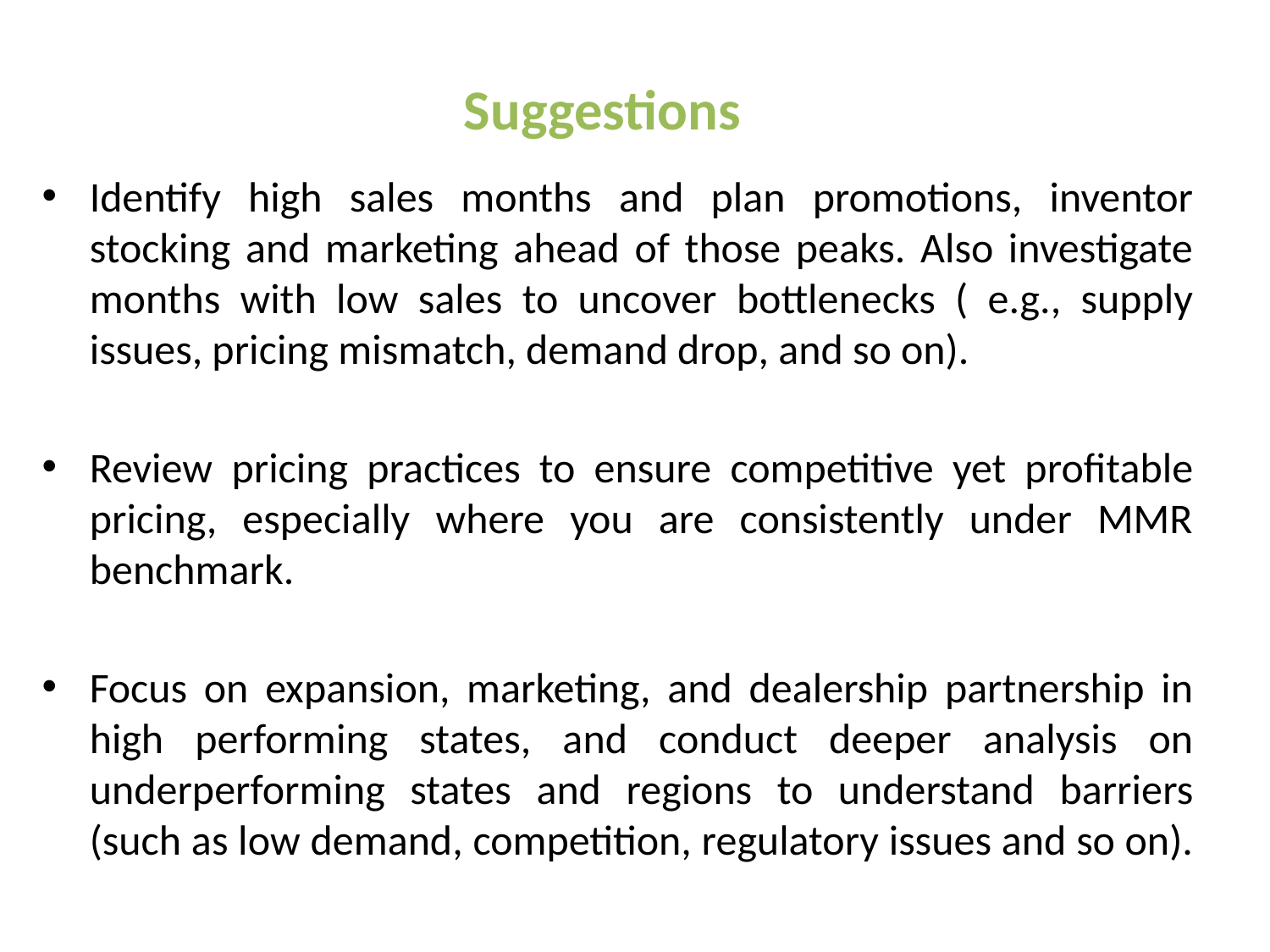

Suggestions
Identify high sales months and plan promotions, inventor stocking and marketing ahead of those peaks. Also investigate months with low sales to uncover bottlenecks ( e.g., supply issues, pricing mismatch, demand drop, and so on).

Review pricing practices to ensure competitive yet profitable pricing, especially where you are consistently under MMR benchmark.

Focus on expansion, marketing, and dealership partnership in high performing states, and conduct deeper analysis on underperforming states and regions to understand barriers (such as low demand, competition, regulatory issues and so on).